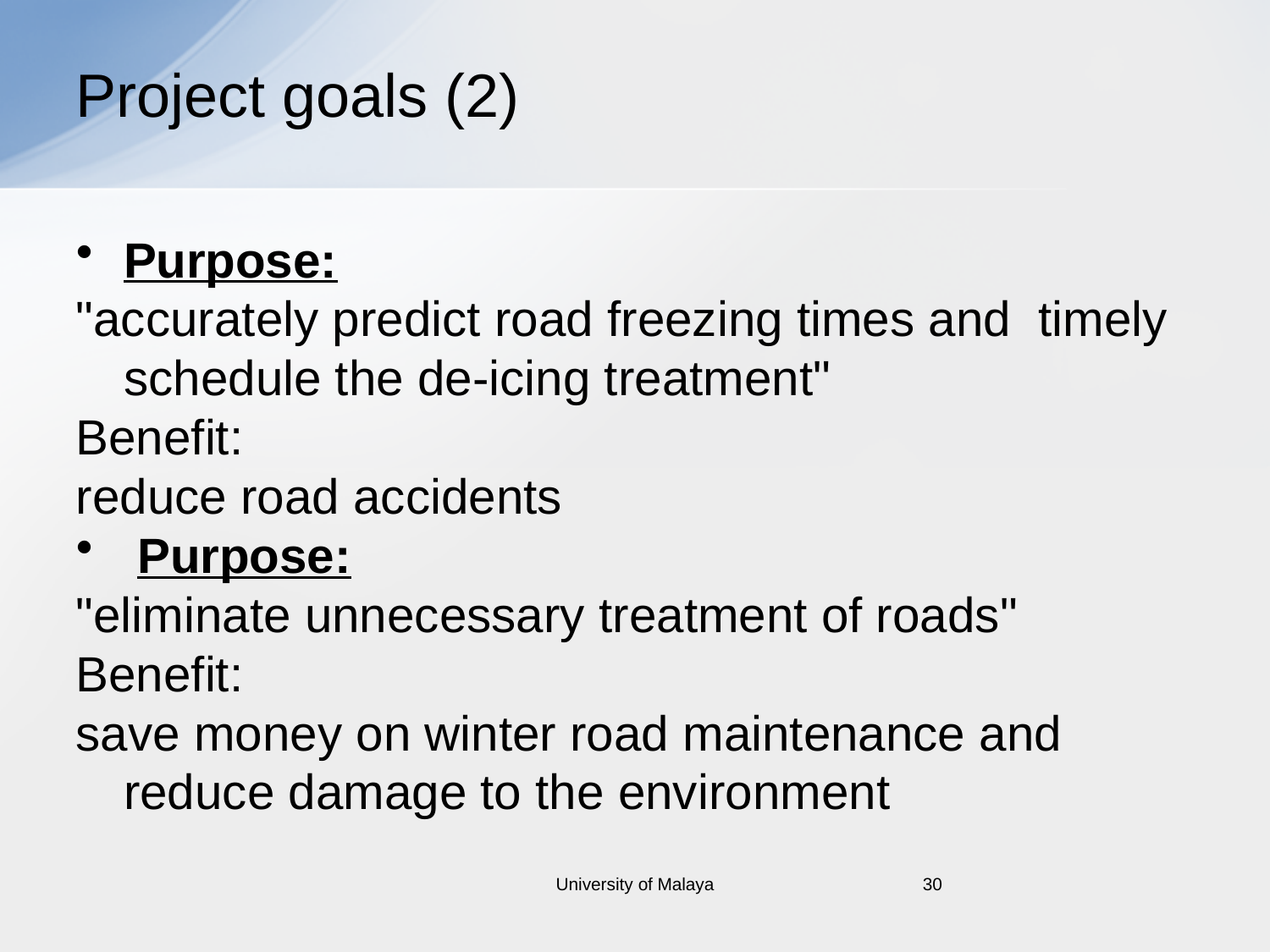

# Project goals (2)
Purpose:
"accurately predict road freezing times and  timely schedule the de-icing treatment"
Benefit:
reduce road accidents
 Purpose:
"eliminate unnecessary treatment of roads"
Benefit:
save money on winter road maintenance and reduce damage to the environment

University of Malaya
30